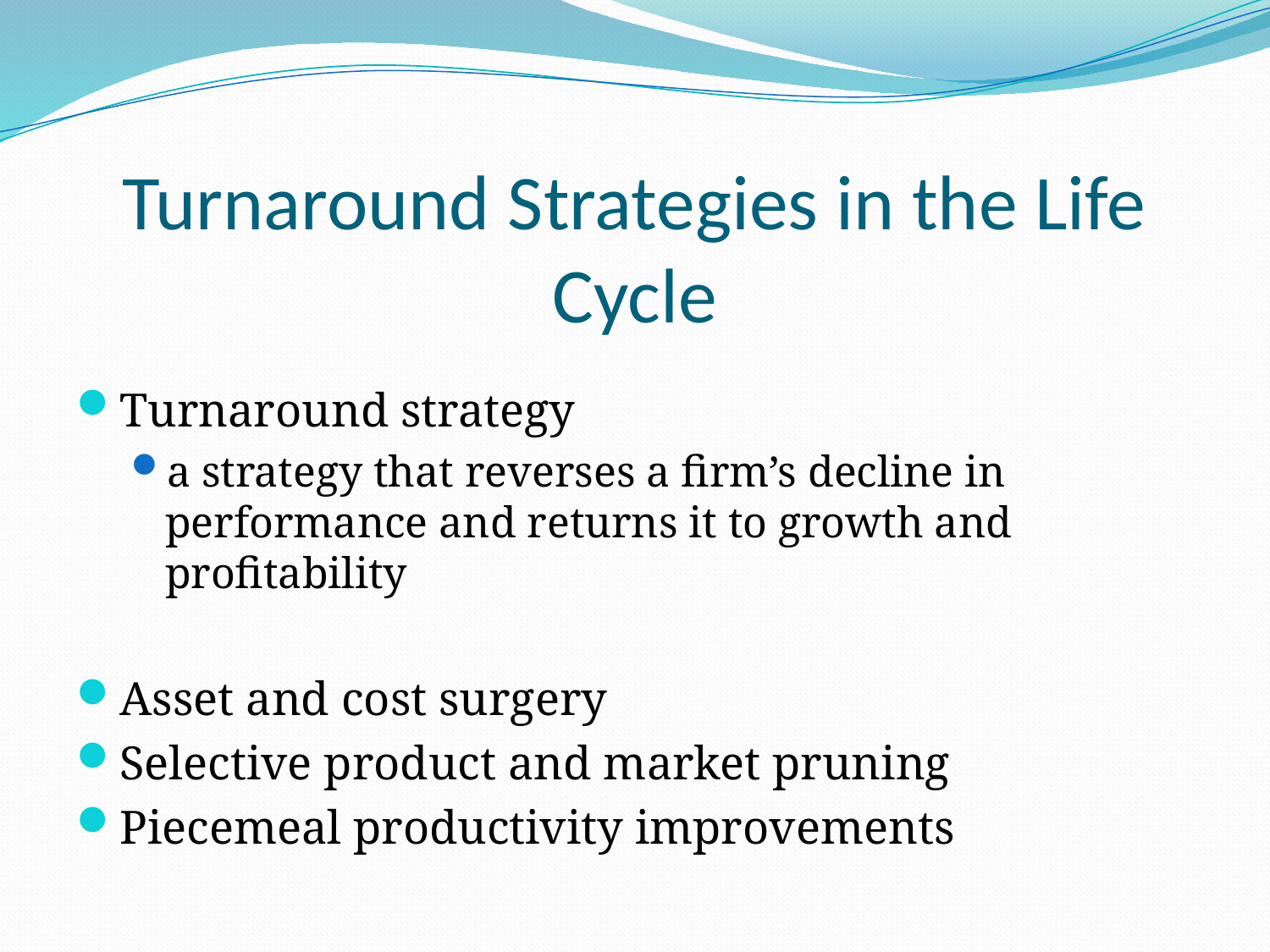

# Turnaround Strategies in the Life Cycle
Turnaround strategy
a strategy that reverses a firm’s decline in performance and returns it to growth and profitability

Asset and cost surgery
Selective product and market pruning
Piecemeal productivity improvements